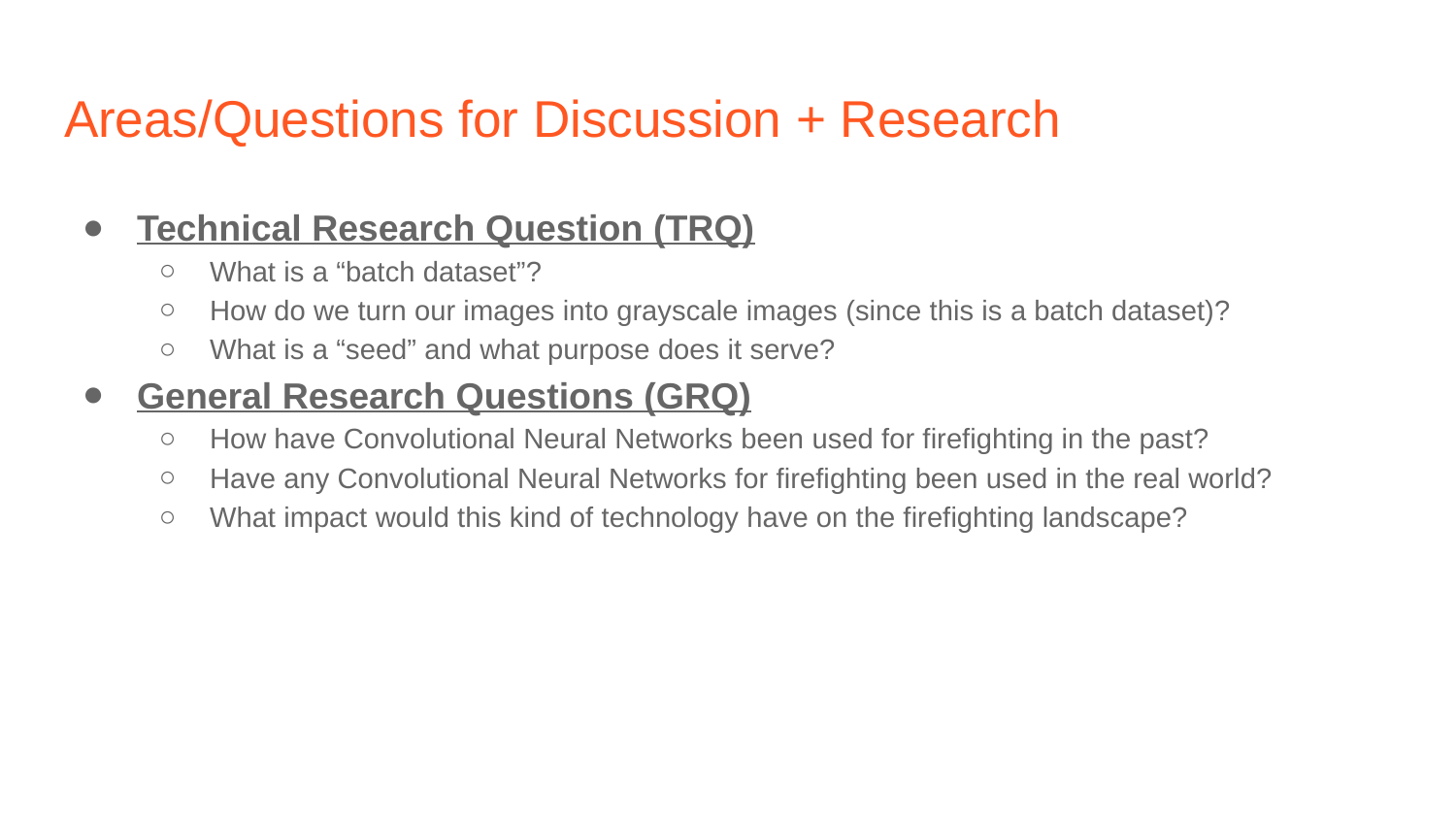

# Areas/Questions for Discussion + Research
Technical Research Question (TRQ)
What is a “batch dataset”?
How do we turn our images into grayscale images (since this is a batch dataset)?
What is a “seed” and what purpose does it serve?
General Research Questions (GRQ)
How have Convolutional Neural Networks been used for firefighting in the past?
Have any Convolutional Neural Networks for firefighting been used in the real world?
What impact would this kind of technology have on the firefighting landscape?